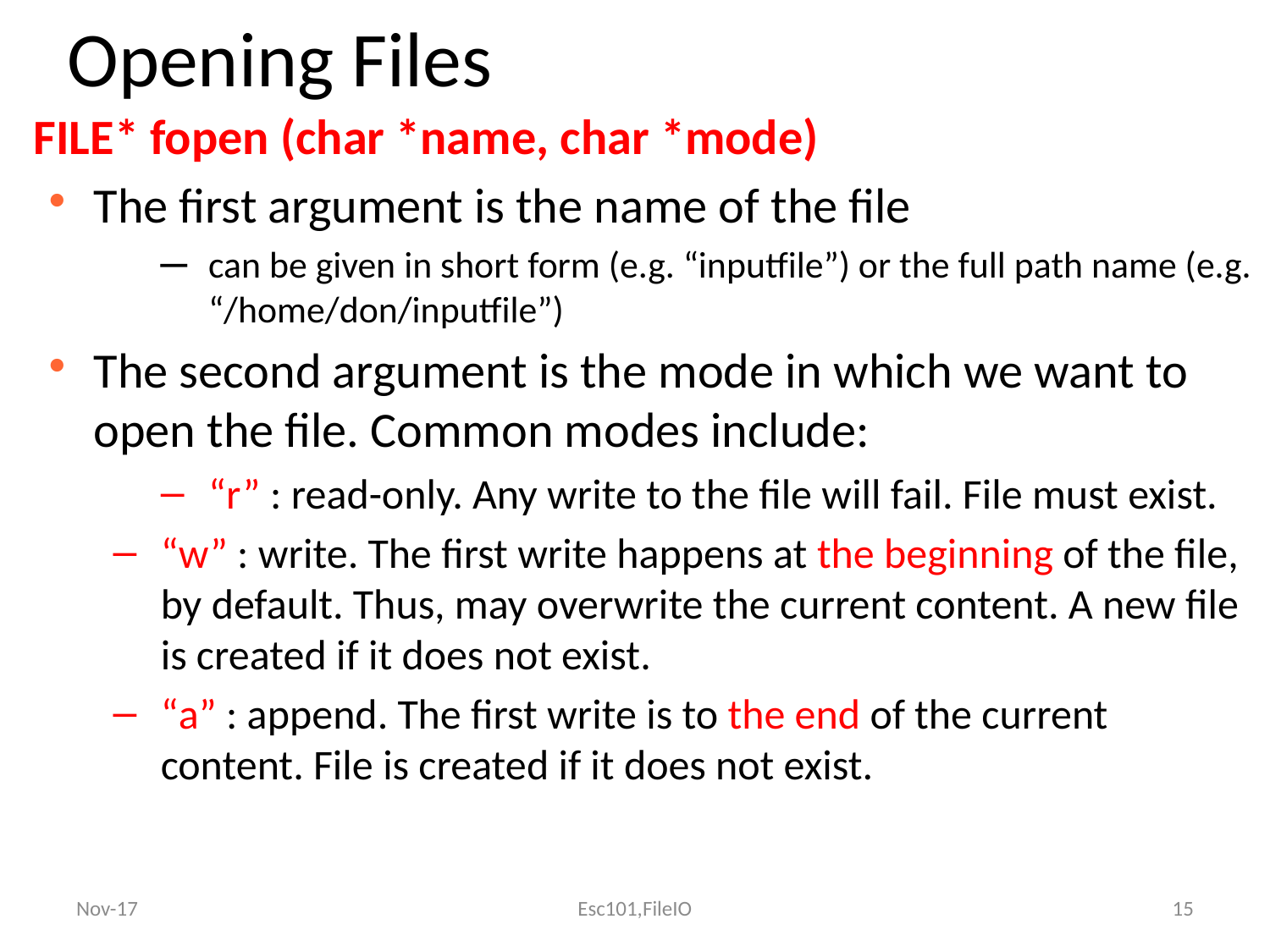

Opening Files
FILE* fopen (char *name, char *mode)
The first argument is the name of the file
can be given in short form (e.g. “inputfile”) or the full path name (e.g. “/home/don/inputfile”)
The second argument is the mode in which we want to open the file. Common modes include:
“r” : read-only. Any write to the file will fail. File must exist.
“w” : write. The first write happens at the beginning of the file, by default. Thus, may overwrite the current content. A new file is created if it does not exist.
“a” : append. The first write is to the end of the current content. File is created if it does not exist.
Nov-17
Esc101,FileIO
15